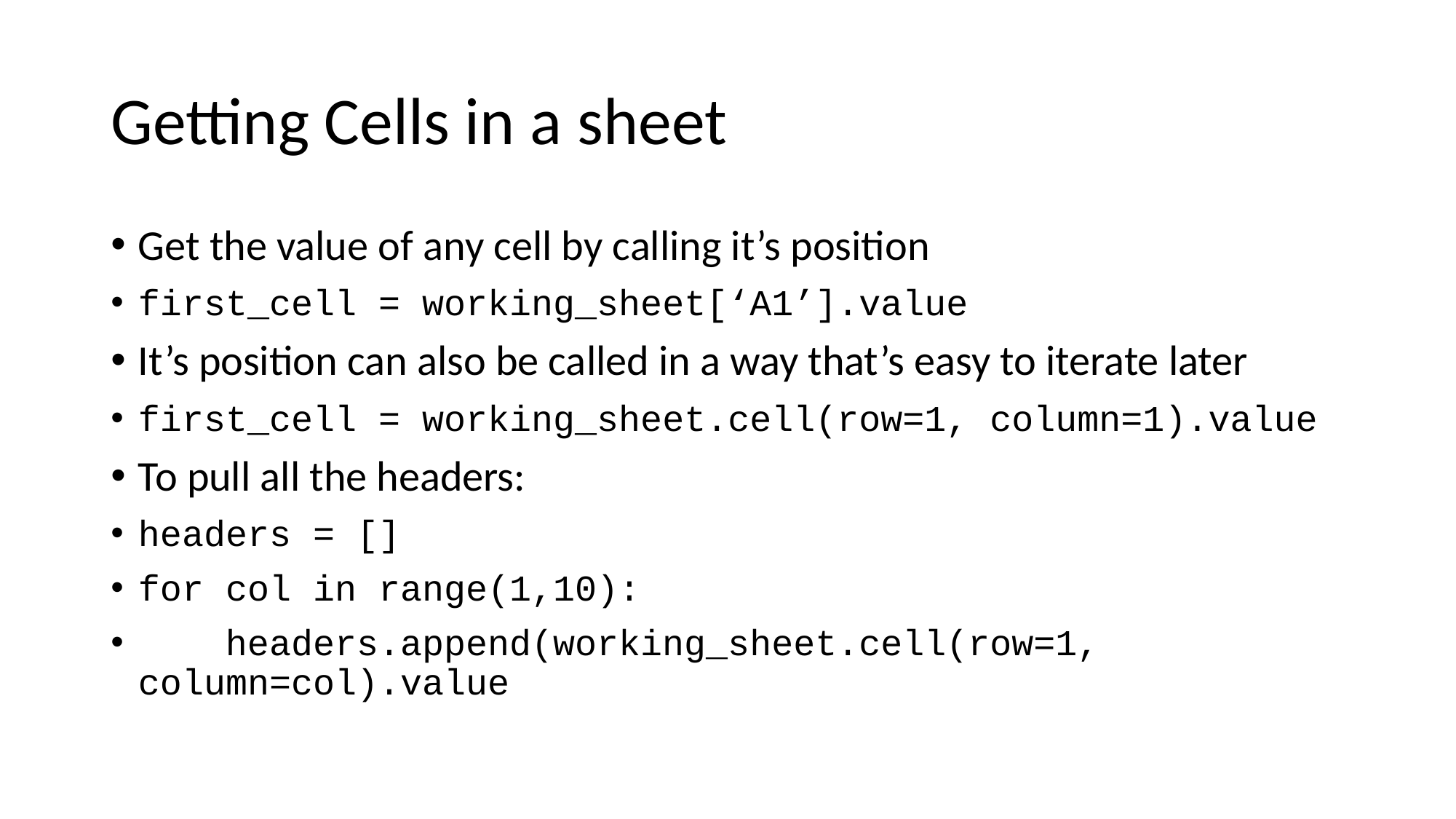

# Getting Cells in a sheet
Get the value of any cell by calling it’s position
first_cell = working_sheet[‘A1’].value
It’s position can also be called in a way that’s easy to iterate later
first_cell = working_sheet.cell(row=1, column=1).value
To pull all the headers:
headers = []
for col in range(1,10):
    headers.append(working_sheet.cell(row=1, column=col).value